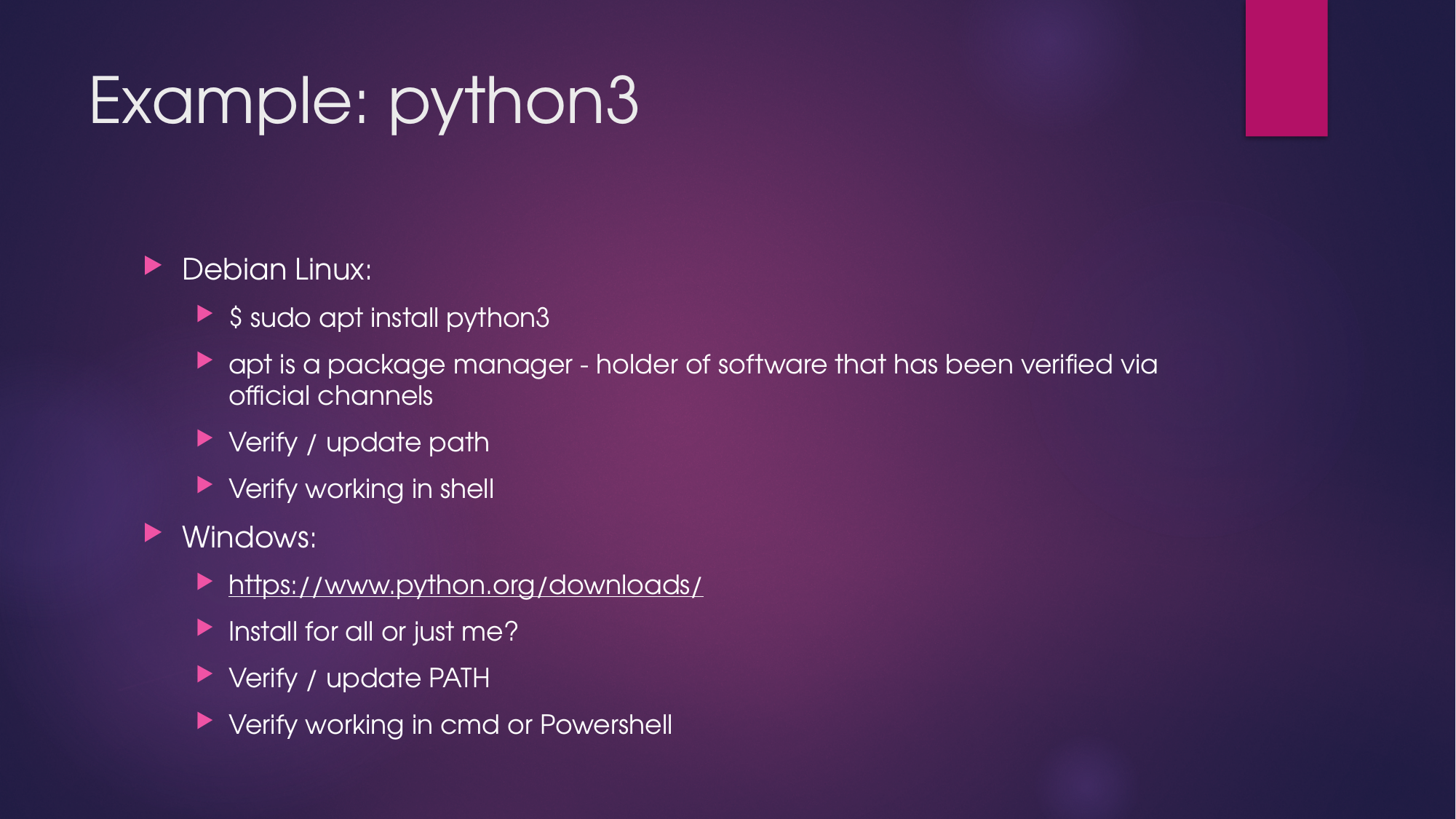

# Example: python3
Debian Linux:
$ sudo apt install python3
apt is a package manager - holder of software that has been verified via official channels
Verify / update path
Verify working in shell
Windows:
https://www.python.org/downloads/
Install for all or just me?
Verify / update PATH
Verify working in cmd or Powershell